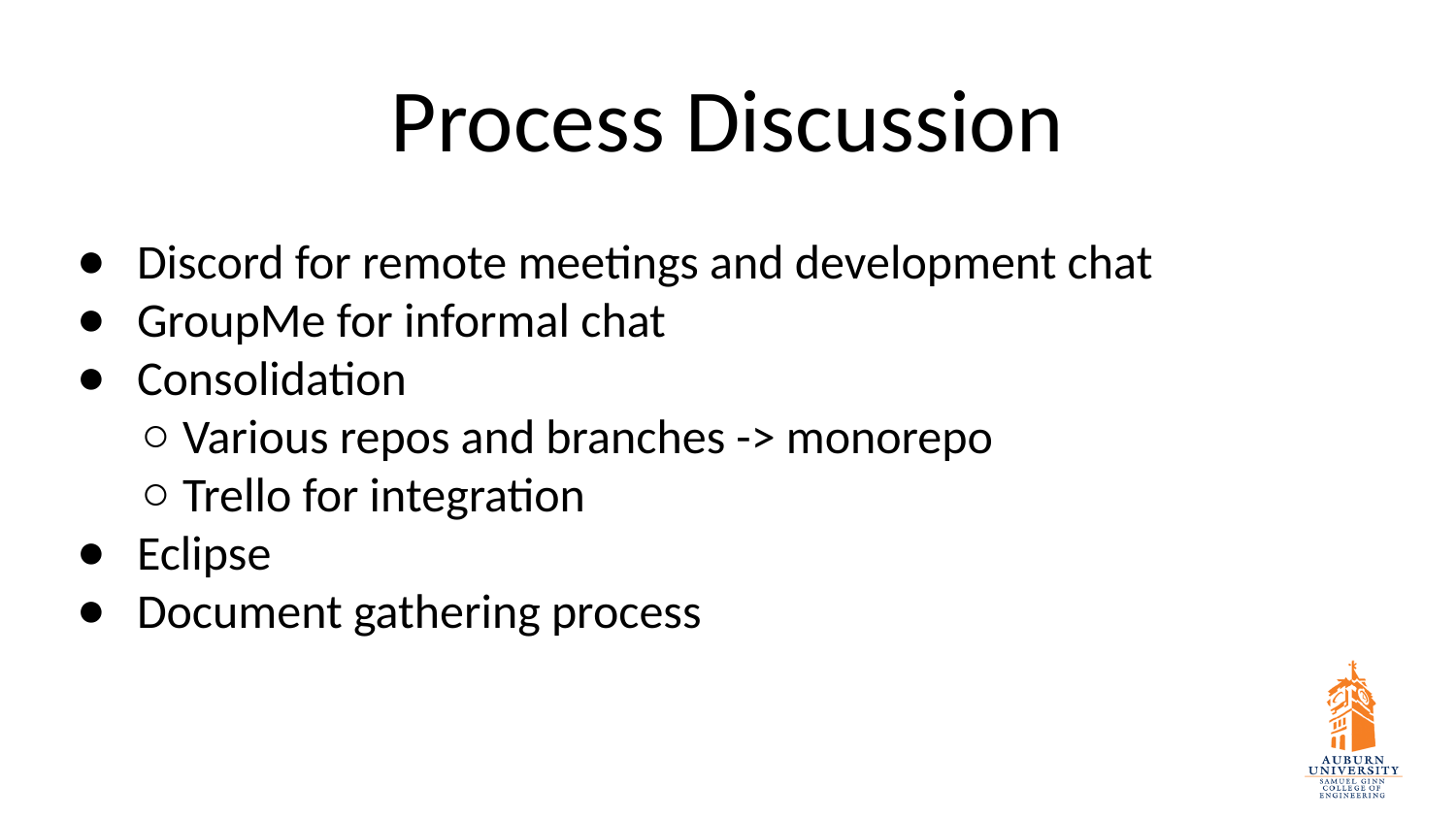

# Process Discussion
Discord for remote meetings and development chat
GroupMe for informal chat
Consolidation
Various repos and branches -> monorepo
Trello for integration
Eclipse
Document gathering process